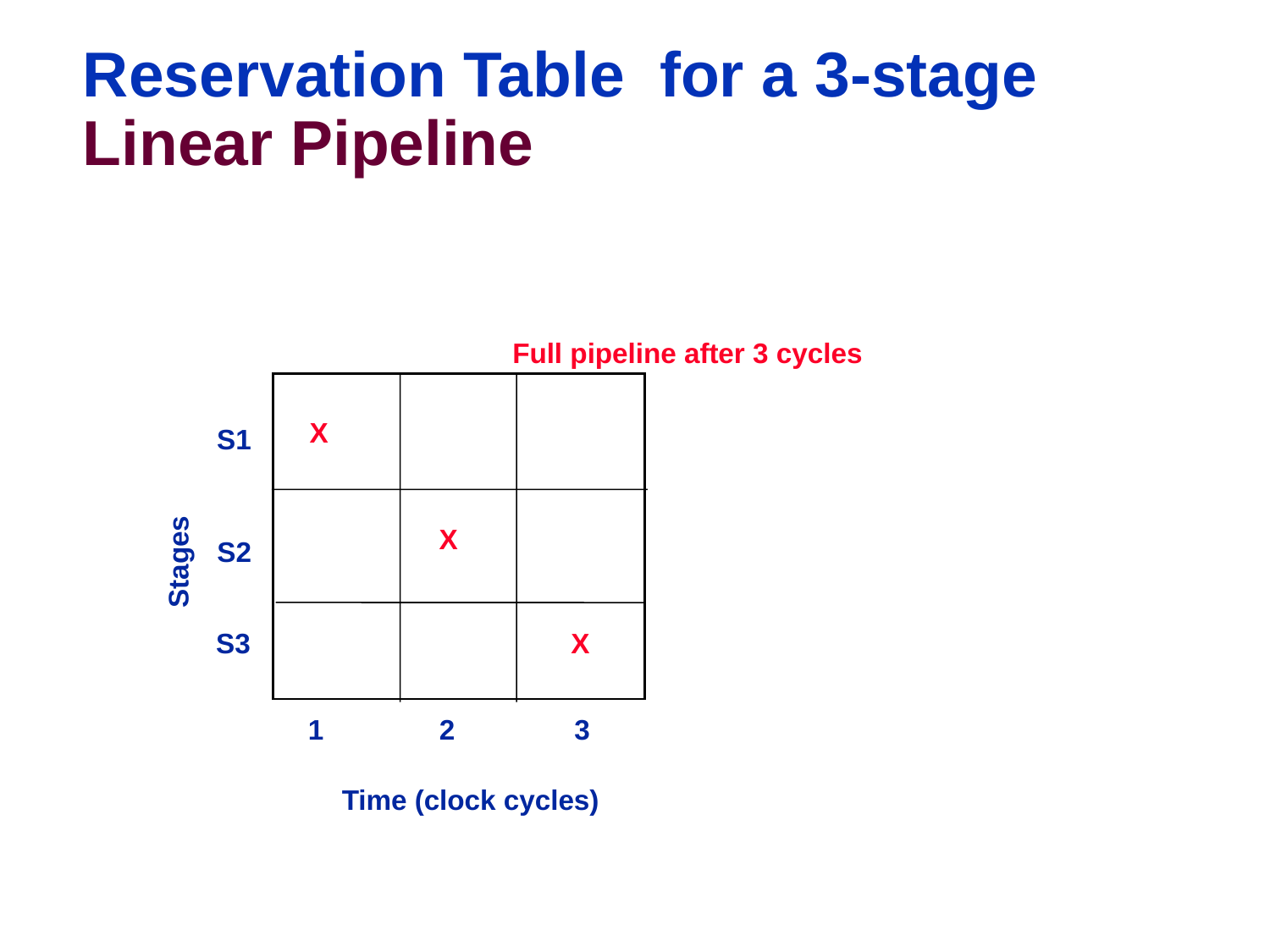

Reservation Table  for a 3-stage Linear Pipeline
Full pipeline after 3 cycles

X

S1

X

S2
Stages

S3
X
1
2
3
Time (clock cycles)